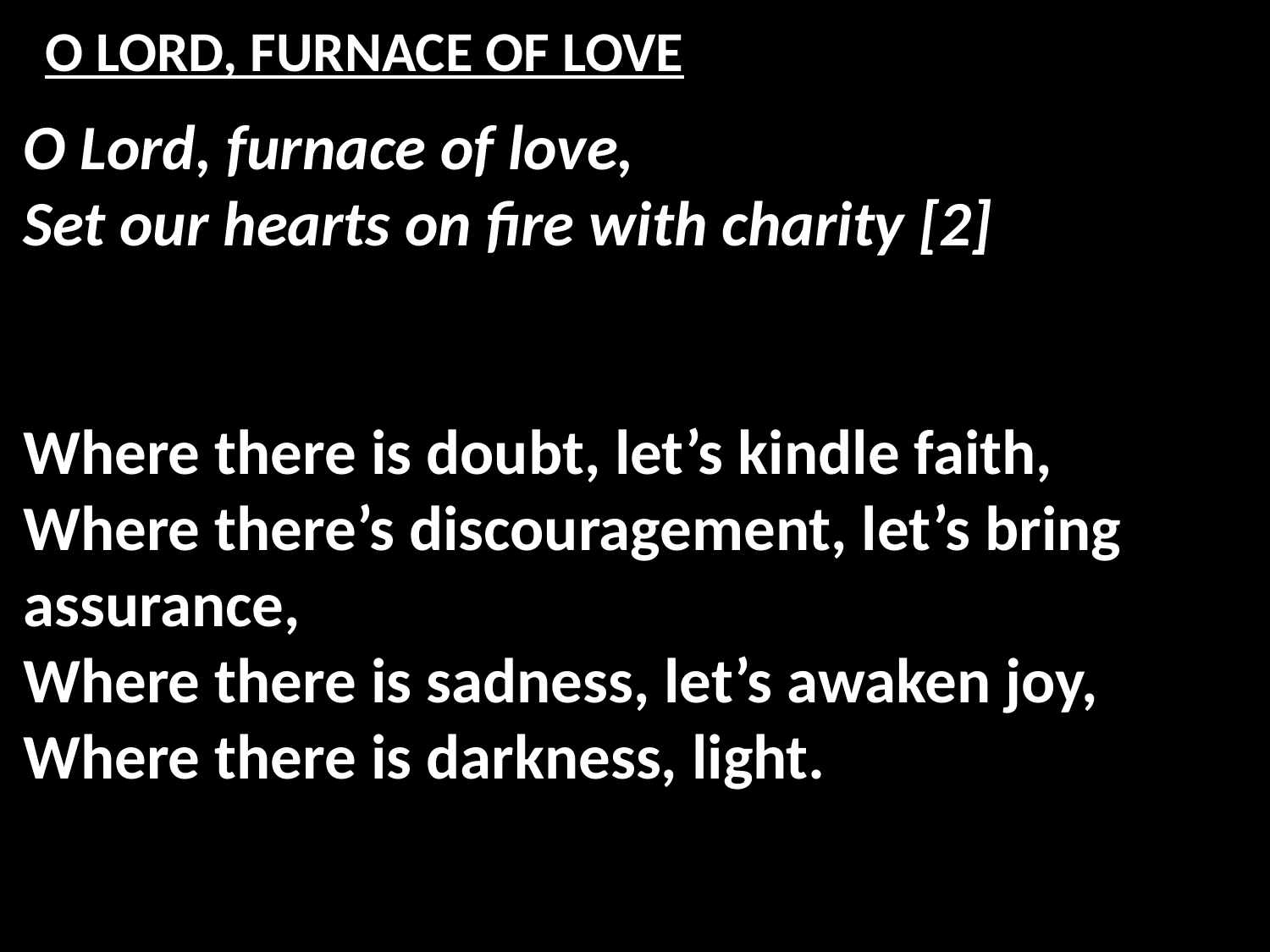

# O LORD, FURNACE OF LOVE
O Lord, furnace of love,
Set our hearts on fire with charity [2]

Where there is doubt, let’s kindle faith,
Where there’s discouragement, let’s bring assurance,
Where there is sadness, let’s awaken joy,
Where there is darkness, light.